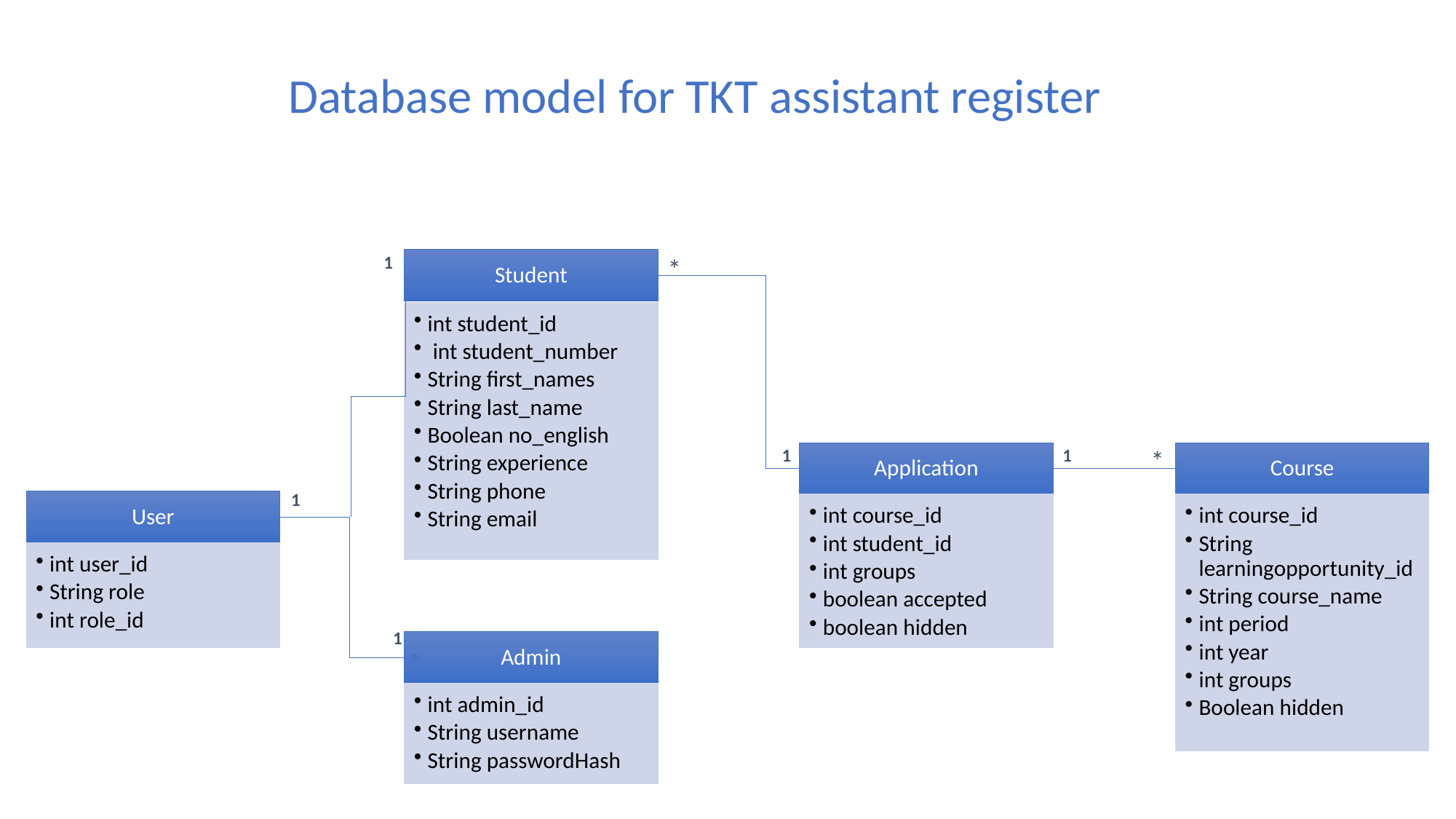

Database model for TKT assistant register
1
*
Student
int student_id
 int student_number
String first_names
String last_name
Boolean no_english
String experience
String phone
String email
Application
Course
User
int course_id
int student_id
int groups
boolean accepted
boolean hidden
int course_id
String learningopportunity_id
String course_name
int period
int year
int groups
Boolean hidden
int user_id
String role
int role_id
Admin
int admin_id
String username
String passwordHash

1
*
1
1
1